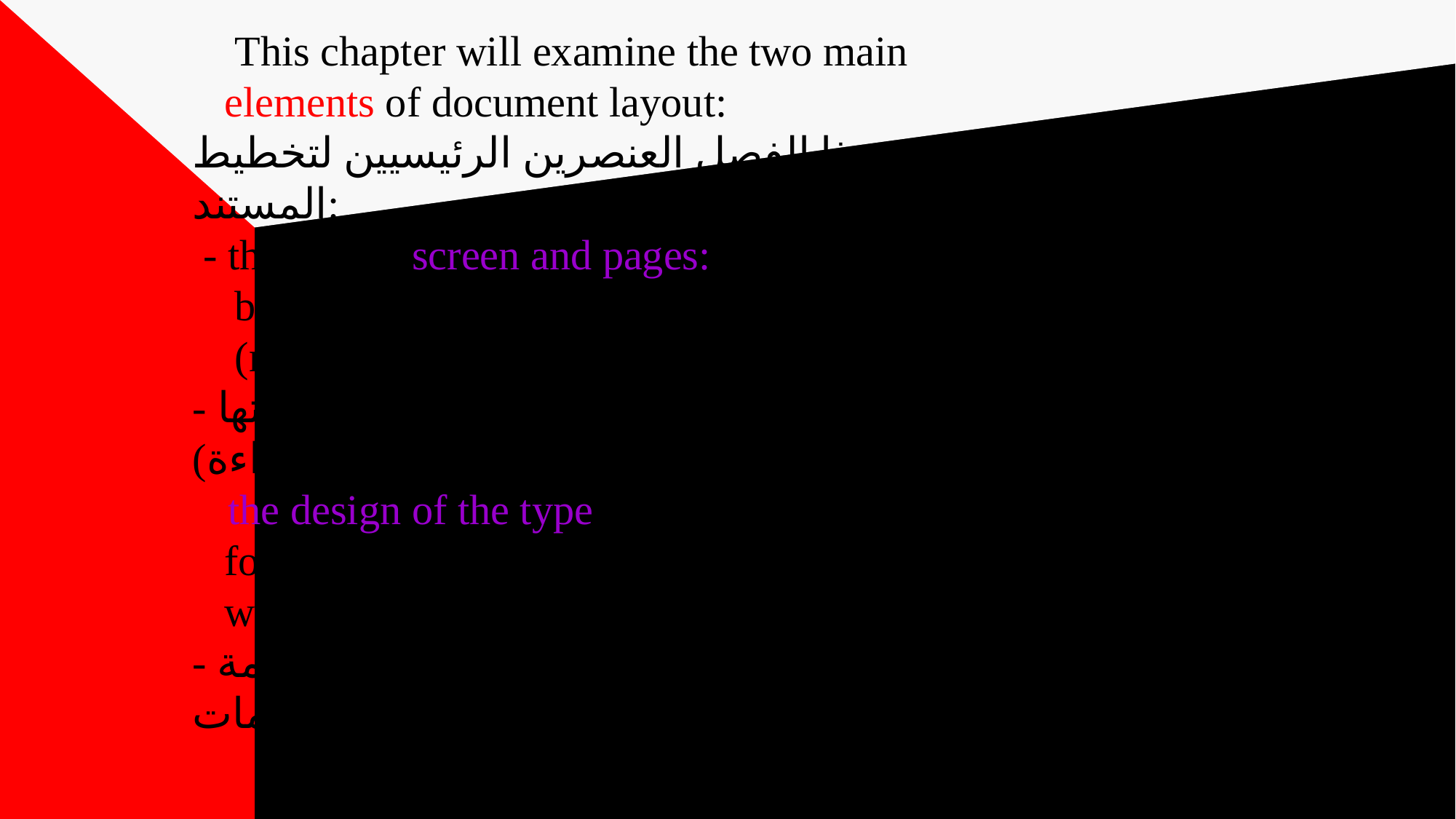

# This chapter will examine the two main elements of document layout: سوف يدرس هذا الفصل العنصرين الرئيسيين لتخطيط المستند: - the design screen and pages: their density, balance, look-ability, and legibility (readability). - شاشة التصميم والصفحات: كثافتها وتوازنها وإمكانية رؤيتها ووضوحها (قابليتها للقراءة). - the design of the type: to determine the size, font, and style of the letters used to make words. - تصميم النوع: لتحديد حجم الخط ونمط الحروف المستخدمة في تكوين الكلمات.